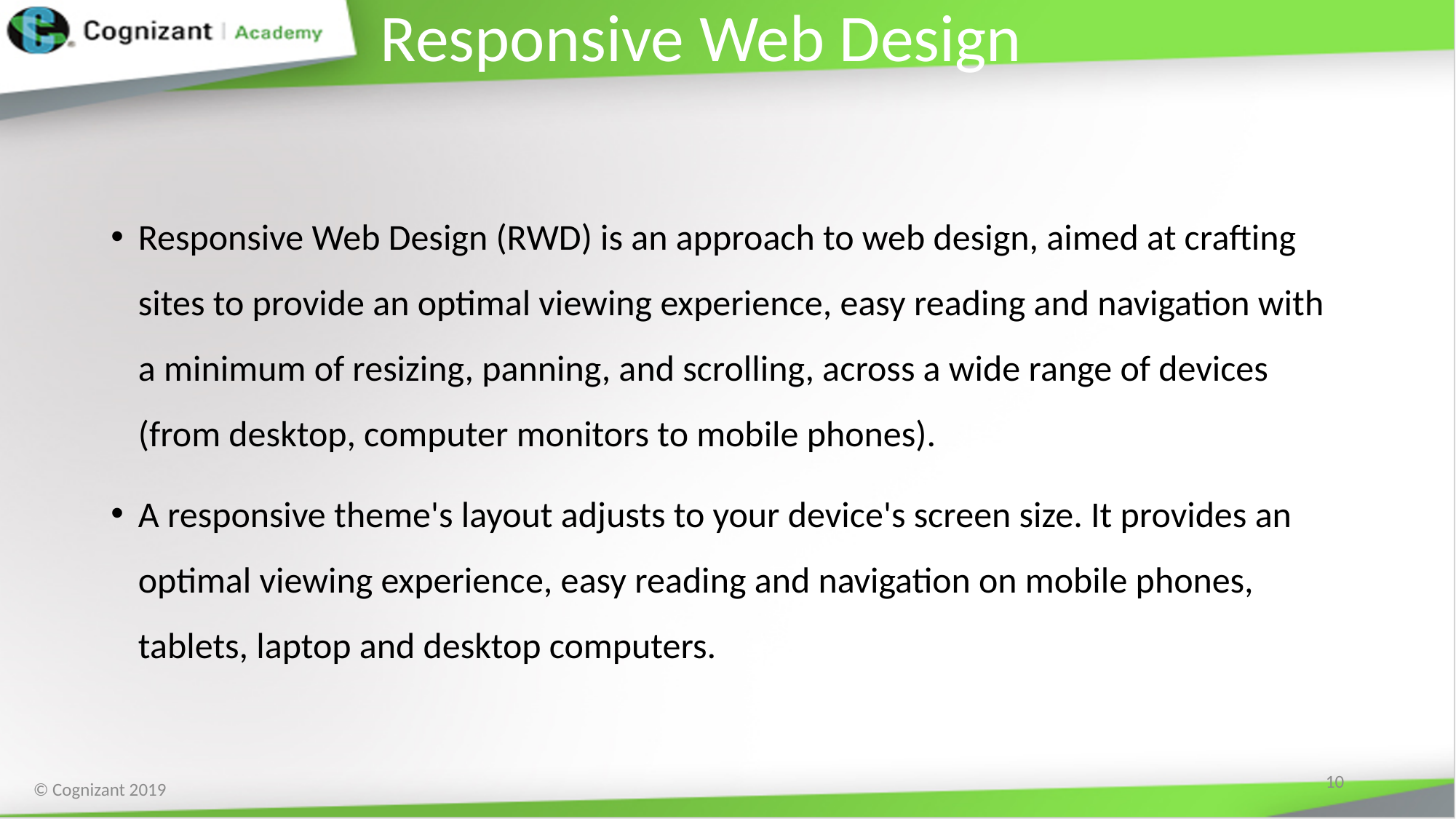

# Responsive Web Design
Responsive Web Design (RWD) is an approach to web design, aimed at crafting sites to provide an optimal viewing experience, easy reading and navigation with a minimum of resizing, panning, and scrolling, across a wide range of devices (from desktop, computer monitors to mobile phones).
A responsive theme's layout adjusts to your device's screen size. It provides an optimal viewing experience, easy reading and navigation on mobile phones, tablets, laptop and desktop computers.
10
© Cognizant 2019